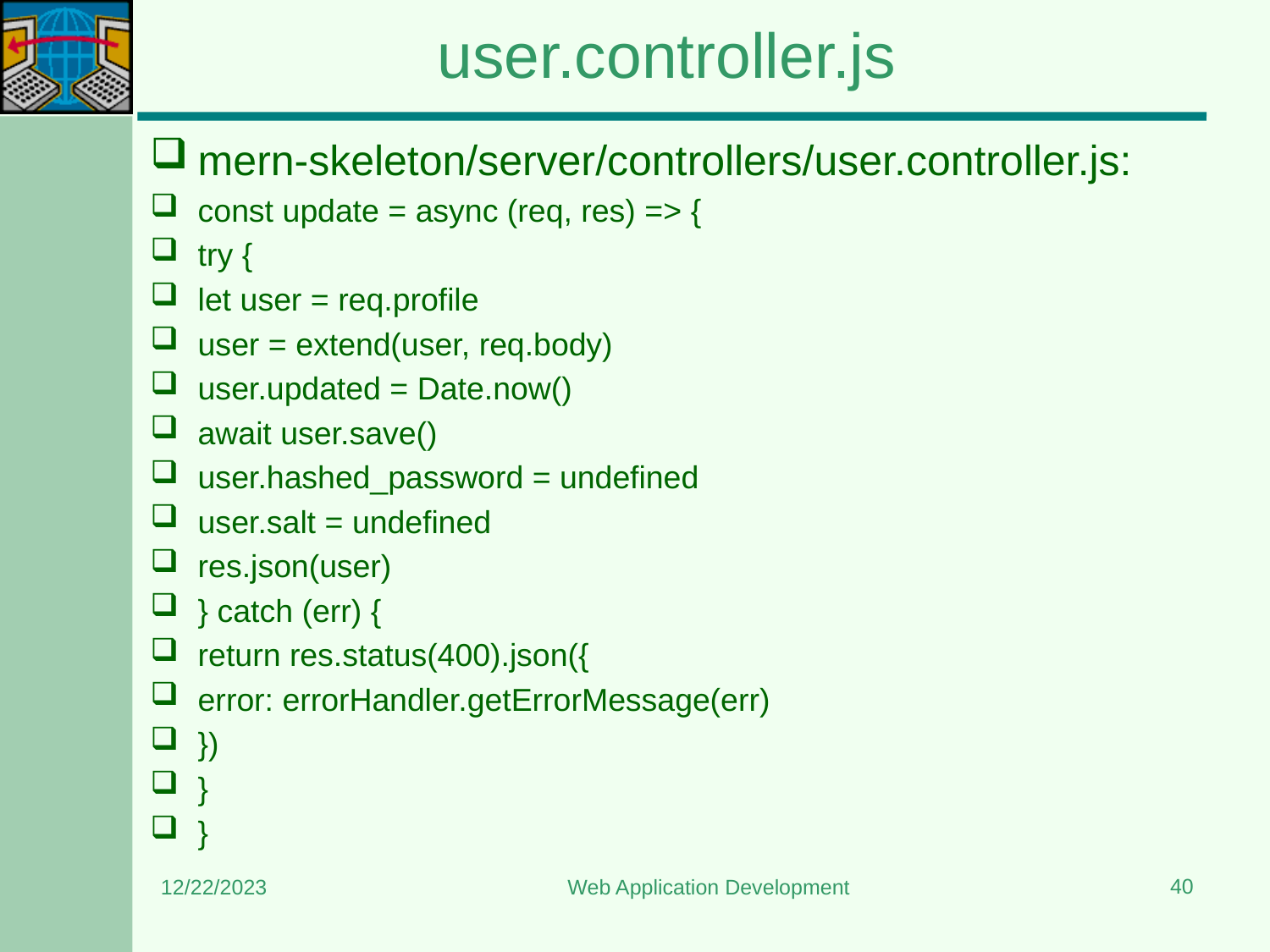

# user.controller.js
mern-skeleton/server/controllers/user.controller.js:
const update = async (req, res) => {
try {
let user = req.profile
user = extend(user, req.body)
user.updated = Date.now()
await user.save()
user.hashed_password = undefined
user.salt = undefined
res.json(user)
} catch (err) {
return res.status(400).json({
error: errorHandler.getErrorMessage(err)
})
}
}
40
12/22/2023
Web Application Development